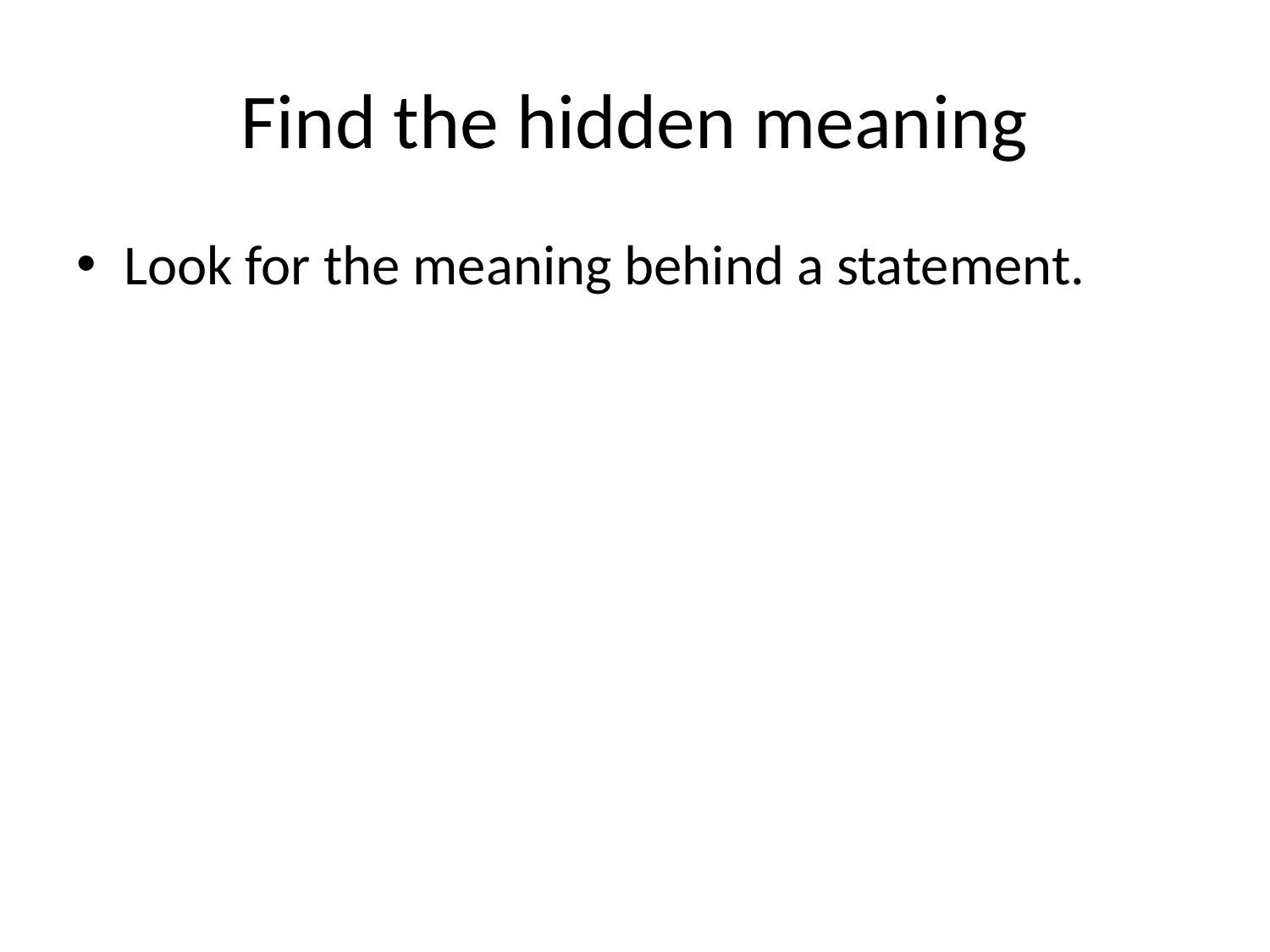

# Find the hidden meaning
Look for the meaning behind a statement.